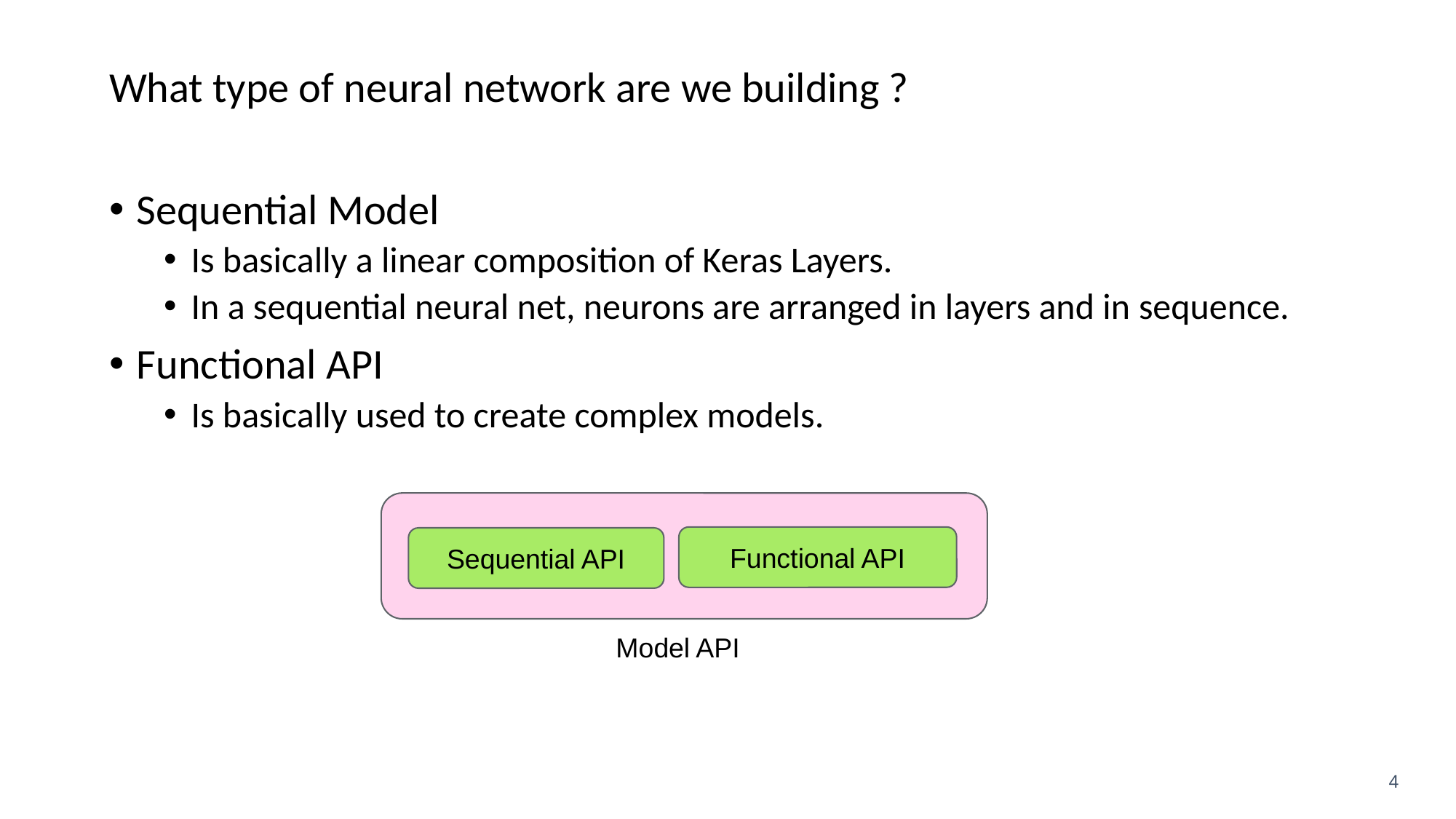

# Architecture of Tensorflow
What type of neural network are we building ?

Sequential Model
Is basically a linear composition of Keras Layers.
In a sequential neural net, neurons are arranged in layers and in sequence.
Functional API
Is basically used to create complex models.

Functional API
Sequential API
Model API
4